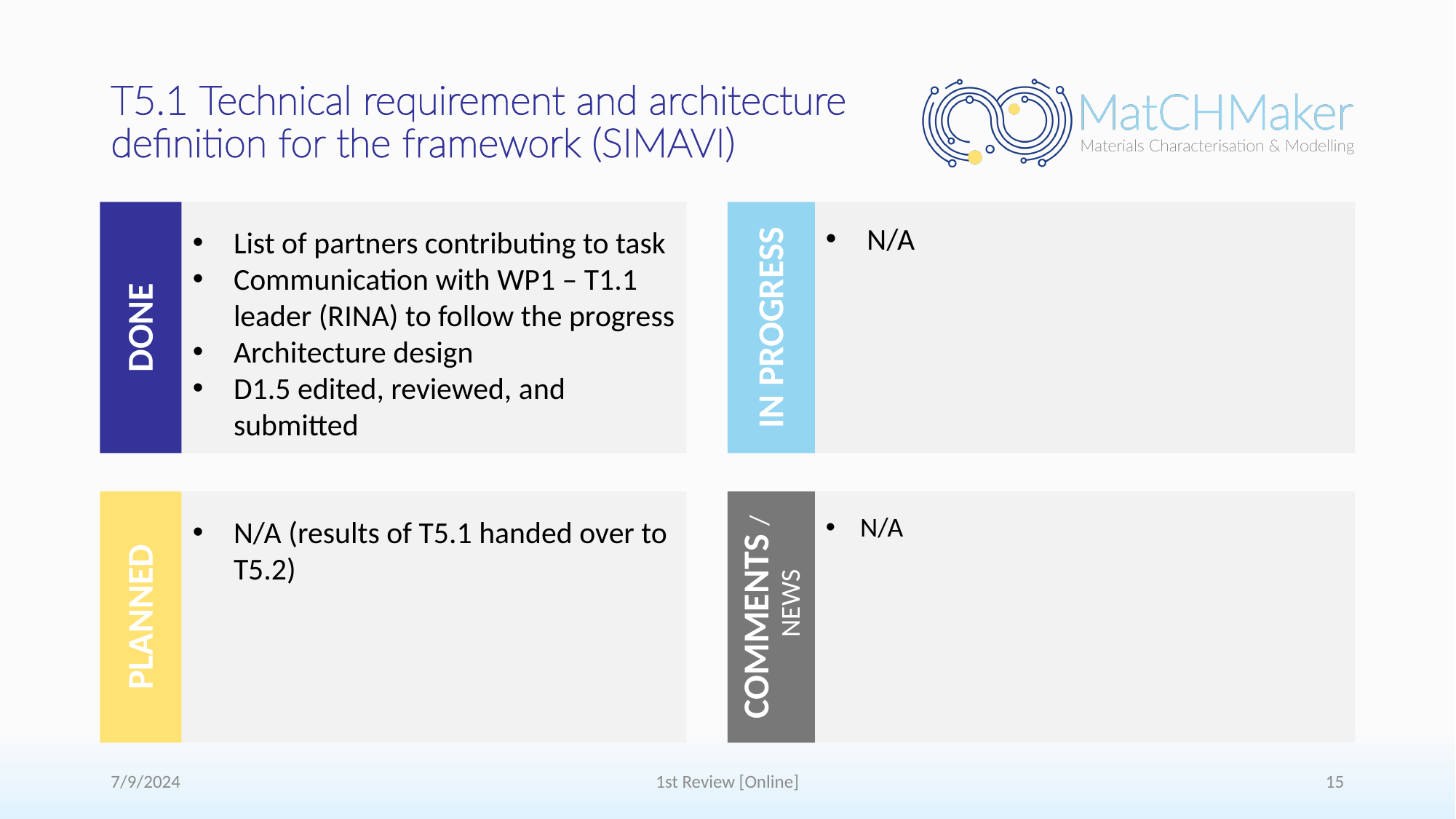

# T5.1 Technical requirement and architecture definition for the framework (SIMAVI)
List of partners contributing to task
Communication with WP1 – T1.1 leader (RINA) to follow the progress
Architecture design
D1.5 edited, reviewed, and submitted
Done
N/A
In Progress
N/A

CommentS / NEWS
N/A (results of T5.1 handed over to T5.2)

Planned
7/9/2024
1st Review [Online]
15